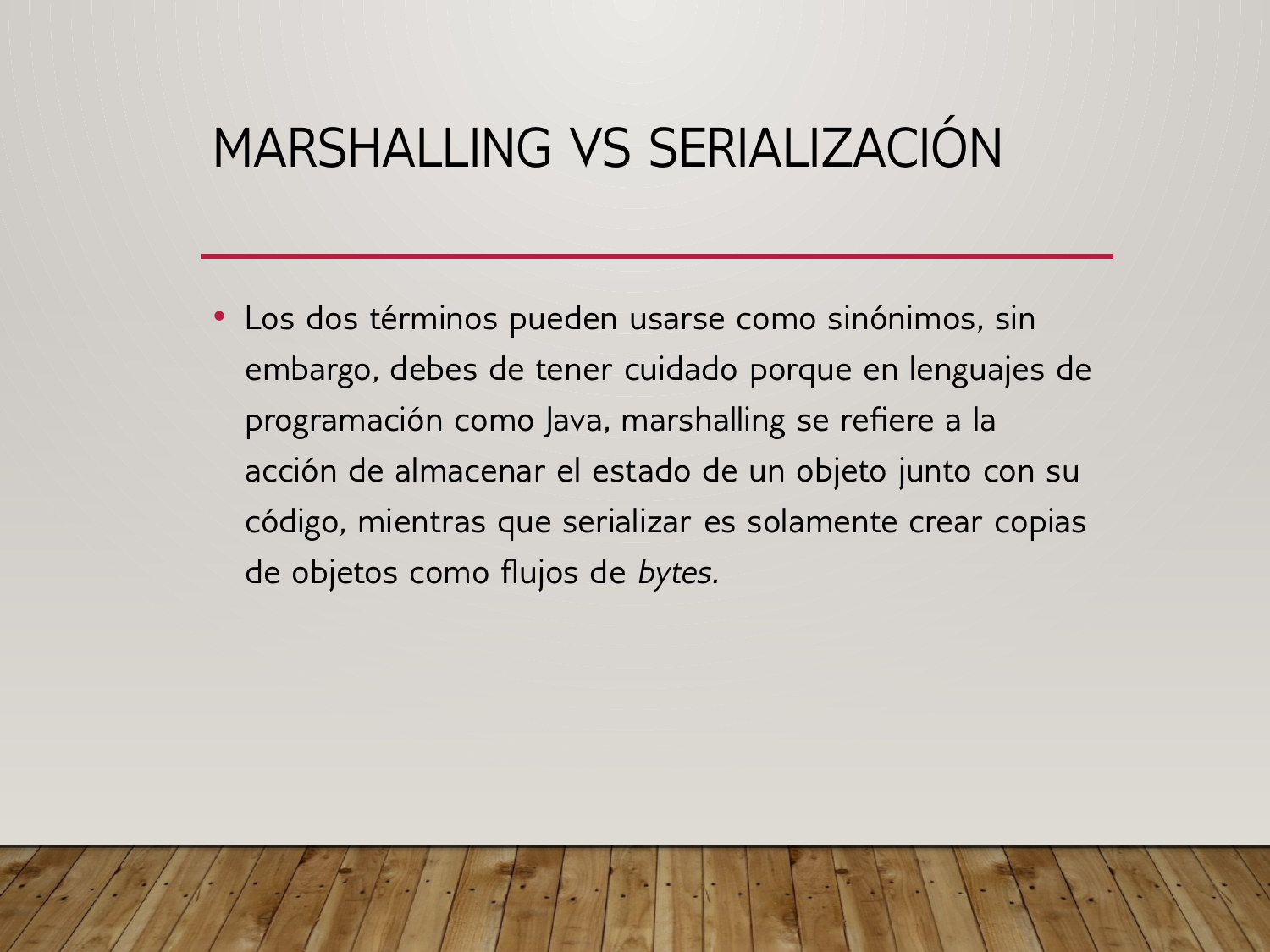

# Marshalling vs serialización
Los dos términos pueden usarse como sinónimos, sin embargo, debes de tener cuidado porque en lenguajes de programación como Java, marshalling se refiere a la acción de almacenar el estado de un objeto junto con su código, mientras que serializar es solamente crear copias de objetos como flujos de bytes.